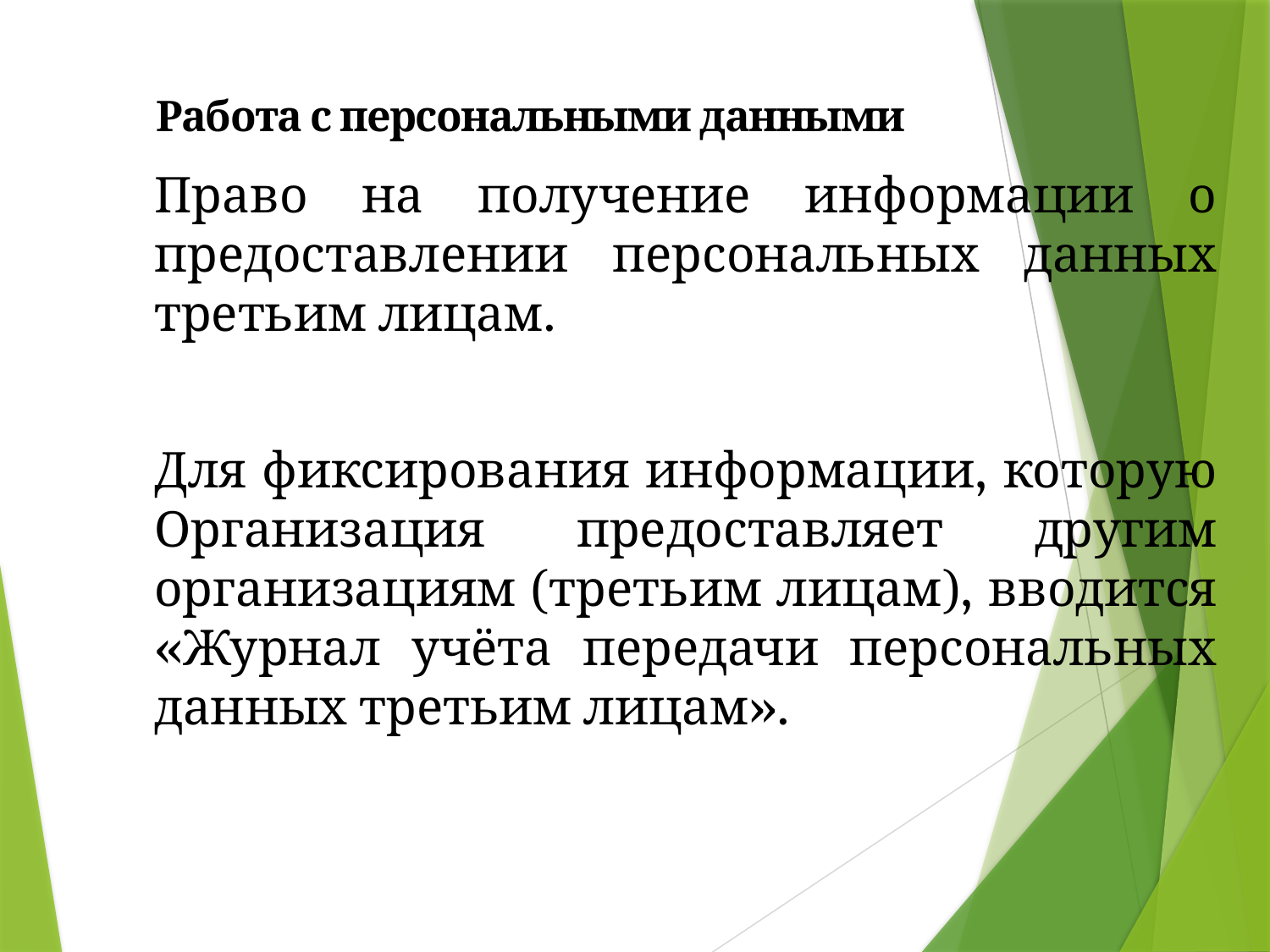

Работа с персональными данными
Право на получение информации о предоставлении персональных данных третьим лицам.

Для фиксирования информации, которую Организация предоставляет другим организациям (третьим лицам), вводится «Журнал учёта передачи персональных данных третьим лицам».